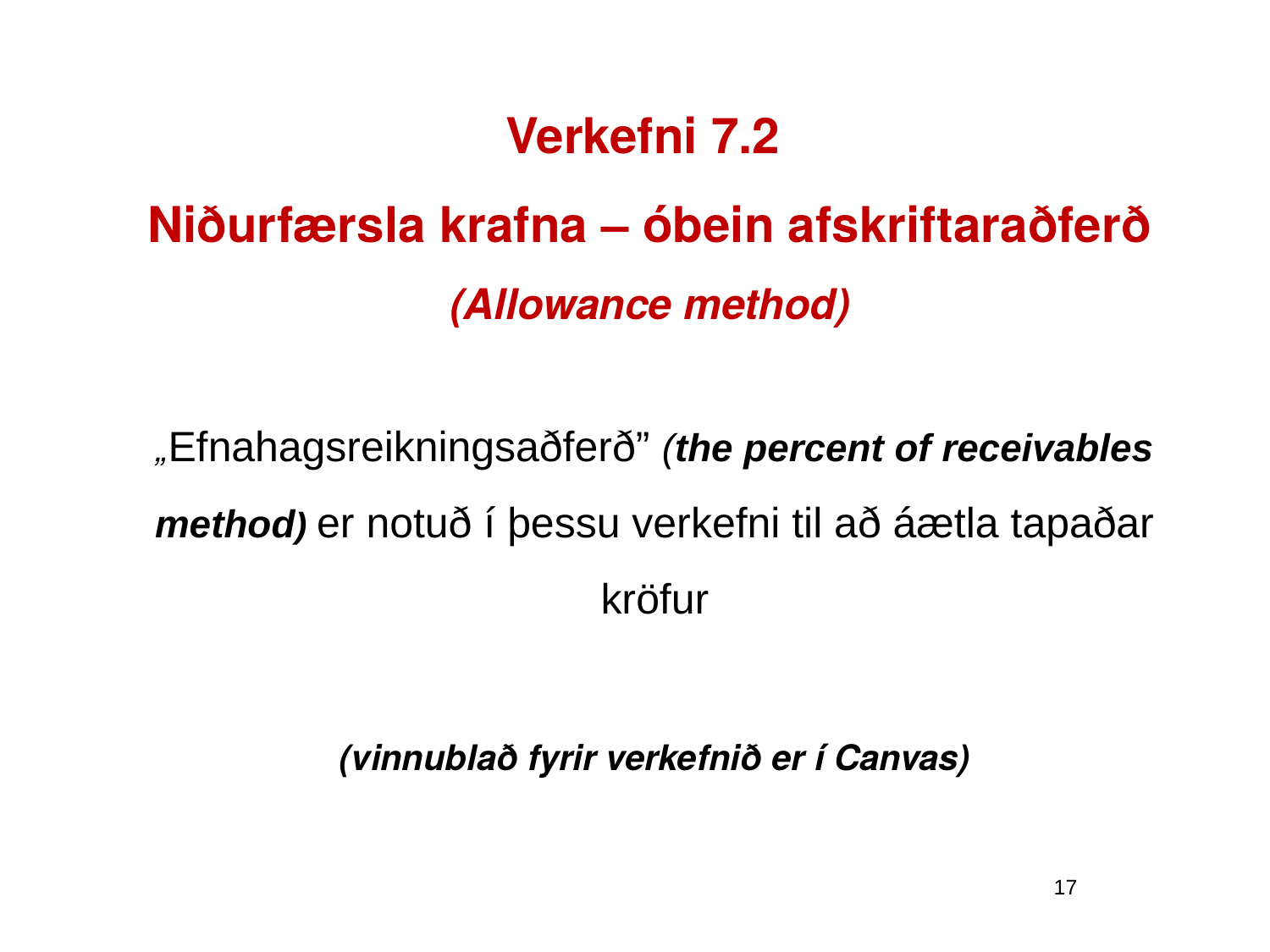

# Verkefni 7.2 Niðurfærsla krafna – óbein afskriftaraðferð (Allowance method)

„Efnahagsreikningsaðferð” (the percent of receivables method) er notuð í þessu verkefni til að áætla tapaðar kröfur

(vinnublað fyrir verkefnið er í Canvas)
17